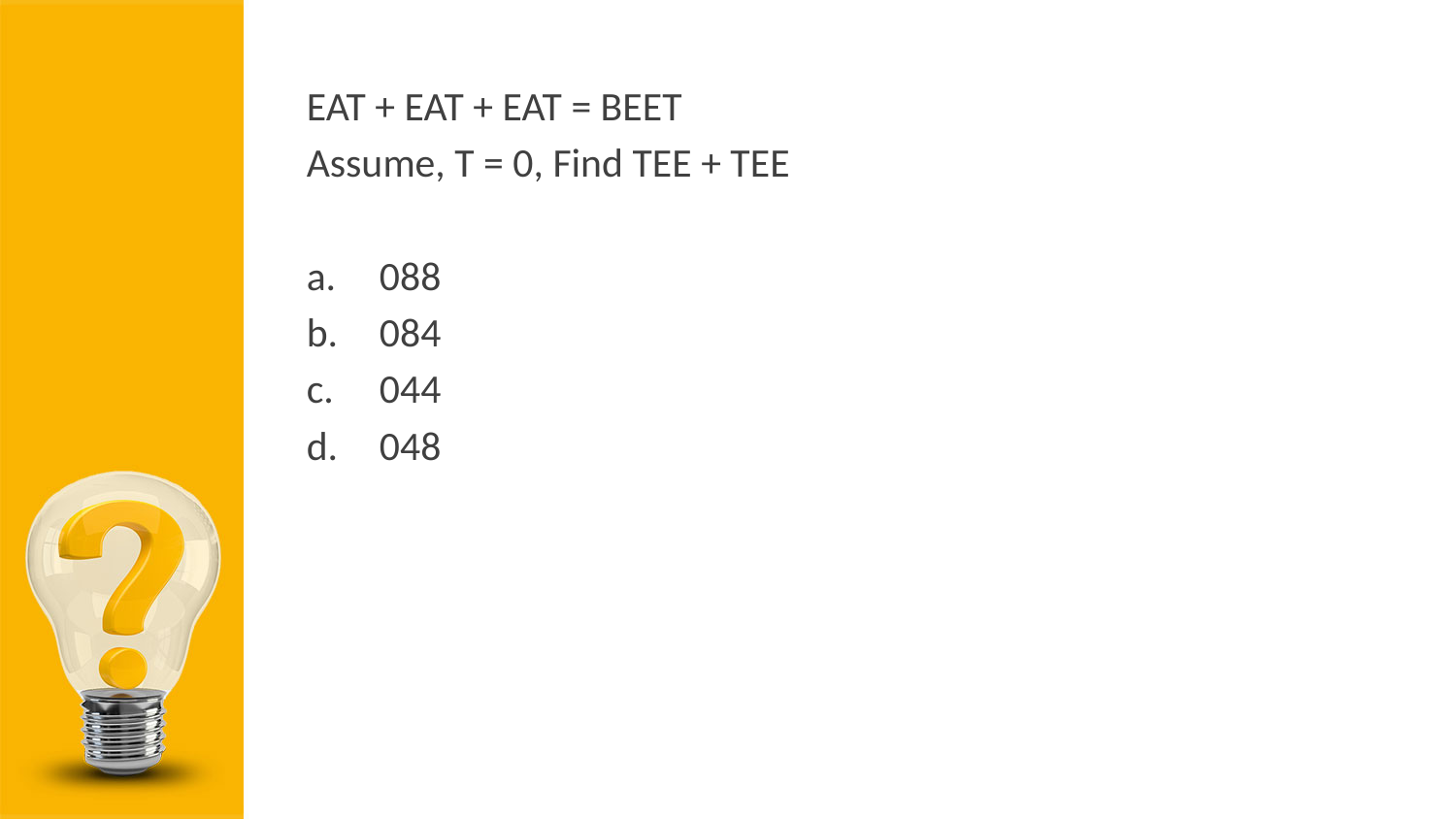

EAT + EAT + EAT = BEET
Assume, T = 0, Find TEE + TEE

088
084
044
048